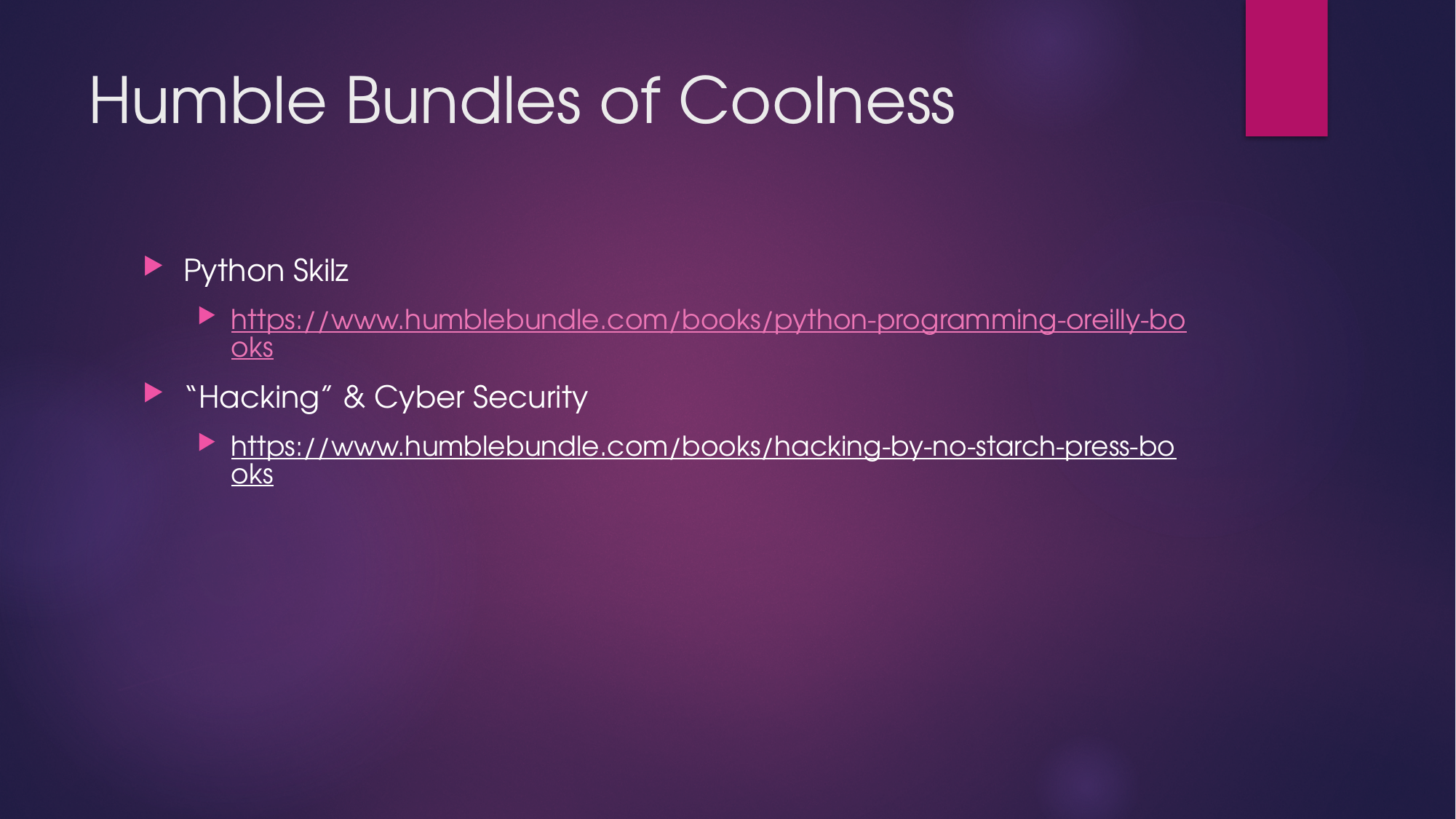

# Humble Bundles of Coolness
Python Skilz
https://www.humblebundle.com/books/python-programming-oreilly-books
“Hacking” & Cyber Security
https://www.humblebundle.com/books/hacking-by-no-starch-press-books